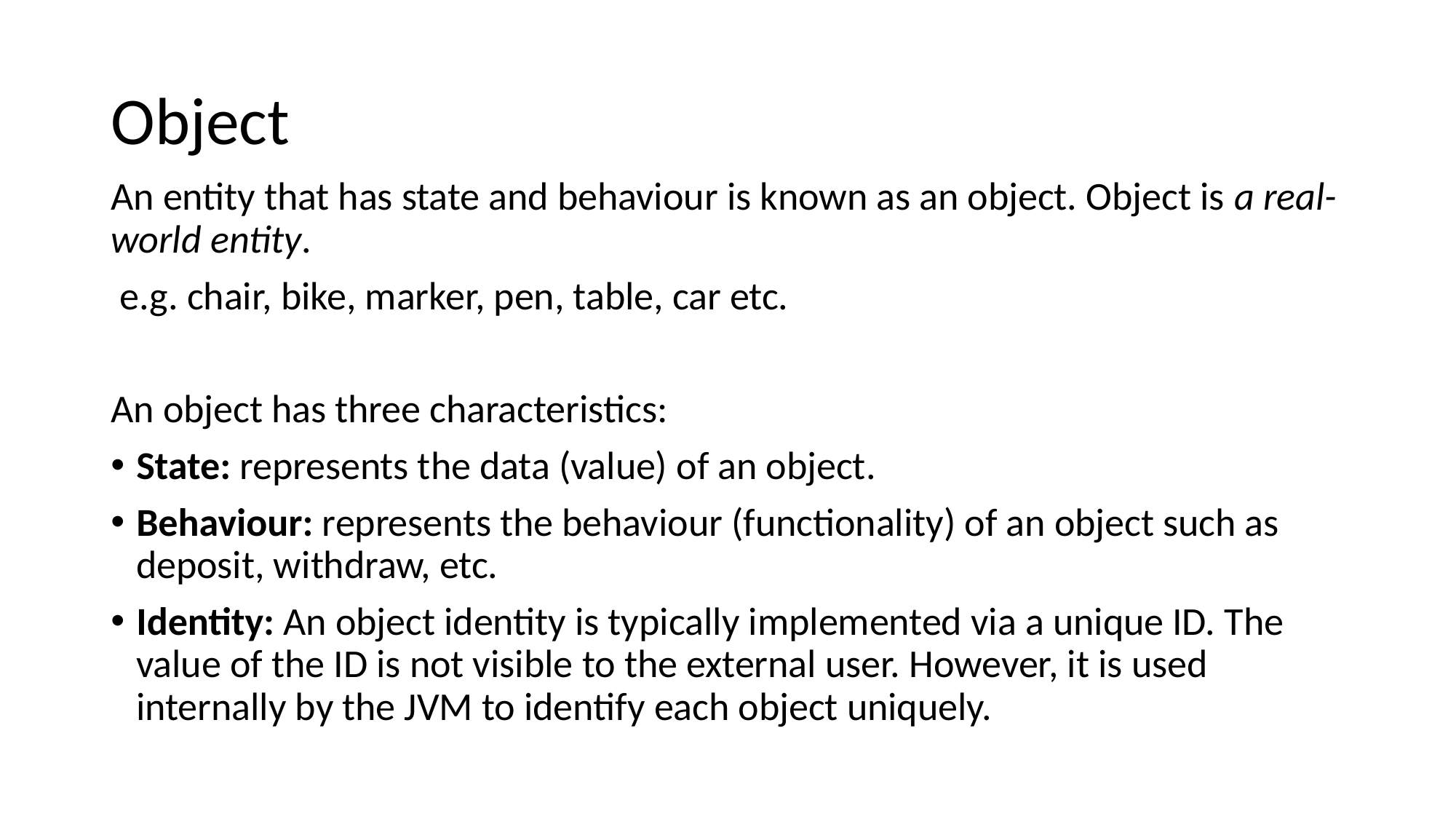

# Object
An entity that has state and behaviour is known as an object. Object is a real-world entity.
 e.g. chair, bike, marker, pen, table, car etc.

An object has three characteristics:
State: represents the data (value) of an object.
Behaviour: represents the behaviour (functionality) of an object such as deposit, withdraw, etc.
Identity: An object identity is typically implemented via a unique ID. The value of the ID is not visible to the external user. However, it is used internally by the JVM to identify each object uniquely.